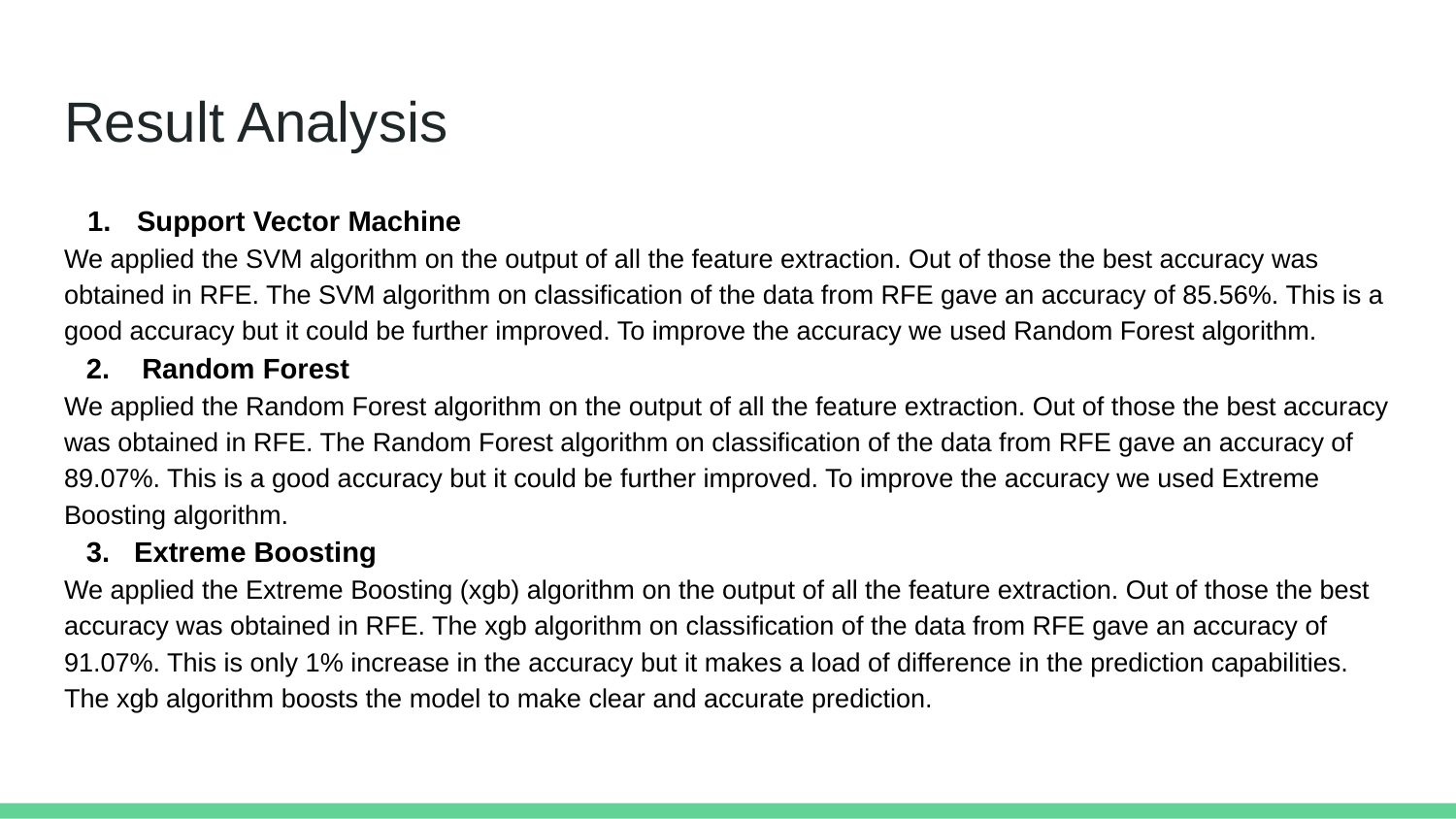

# Result Analysis
Support Vector Machine
We applied the SVM algorithm on the output of all the feature extraction. Out of those the best accuracy was obtained in RFE. The SVM algorithm on classification of the data from RFE gave an accuracy of 85.56%. This is a good accuracy but it could be further improved. To improve the accuracy we used Random Forest algorithm.
2.    Random Forest
We applied the Random Forest algorithm on the output of all the feature extraction. Out of those the best accuracy was obtained in RFE. The Random Forest algorithm on classification of the data from RFE gave an accuracy of 89.07%. This is a good accuracy but it could be further improved. To improve the accuracy we used Extreme Boosting algorithm.
3.   Extreme Boosting
We applied the Extreme Boosting (xgb) algorithm on the output of all the feature extraction. Out of those the best accuracy was obtained in RFE. The xgb algorithm on classification of the data from RFE gave an accuracy of 91.07%. This is only 1% increase in the accuracy but it makes a load of difference in the prediction capabilities. The xgb algorithm boosts the model to make clear and accurate prediction.